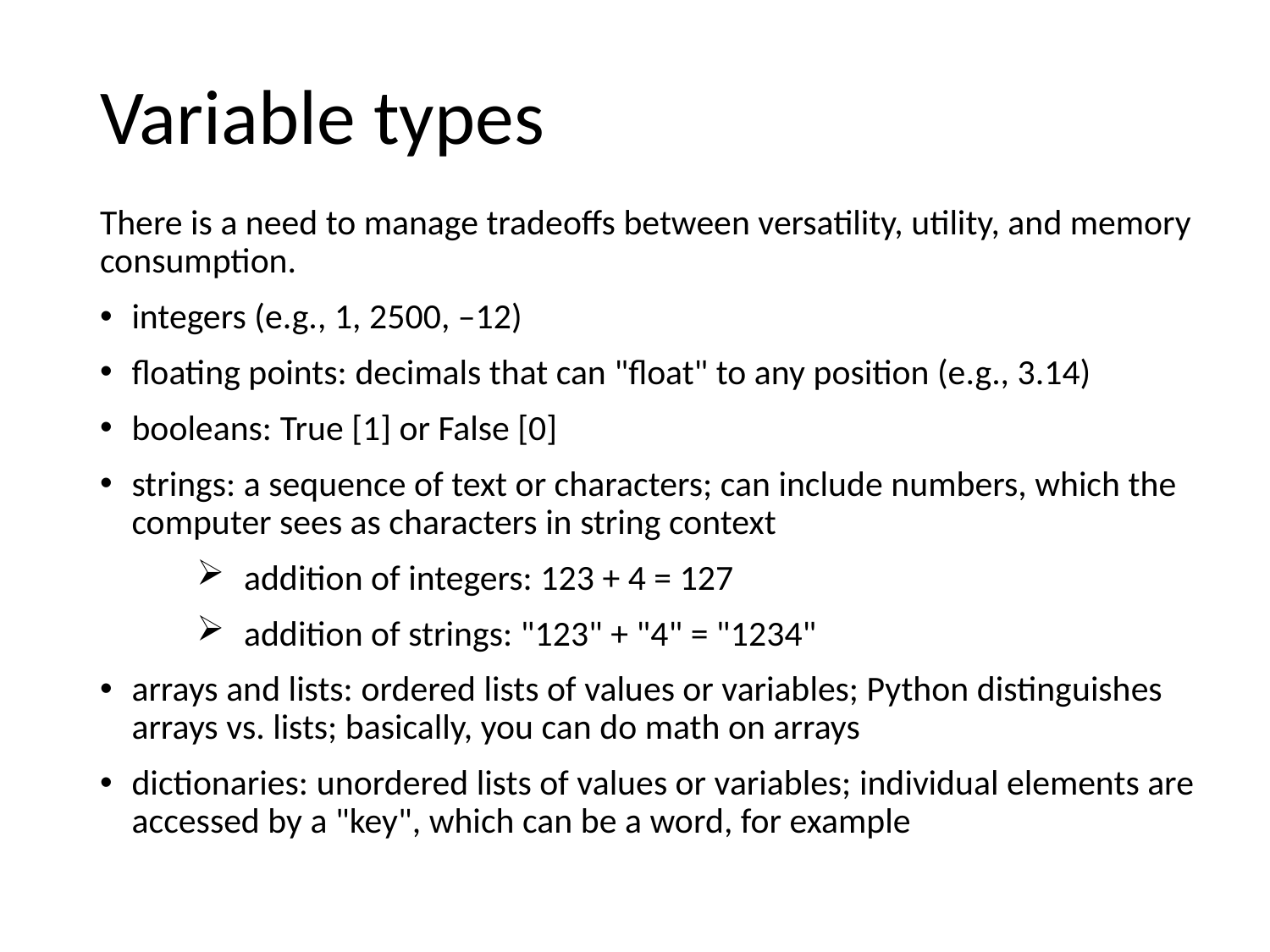

# Variable types
There is a need to manage tradeoffs between versatility, utility, and memory consumption.
integers (e.g., 1, 2500, –12)
floating points: decimals that can "float" to any position (e.g., 3.14)
booleans: True [1] or False [0]
strings: a sequence of text or characters; can include numbers, which the computer sees as characters in string context
addition of integers: 123 + 4 = 127
addition of strings: "123" + "4" = "1234"
arrays and lists: ordered lists of values or variables; Python distinguishes arrays vs. lists; basically, you can do math on arrays
dictionaries: unordered lists of values or variables; individual elements are accessed by a "key", which can be a word, for example